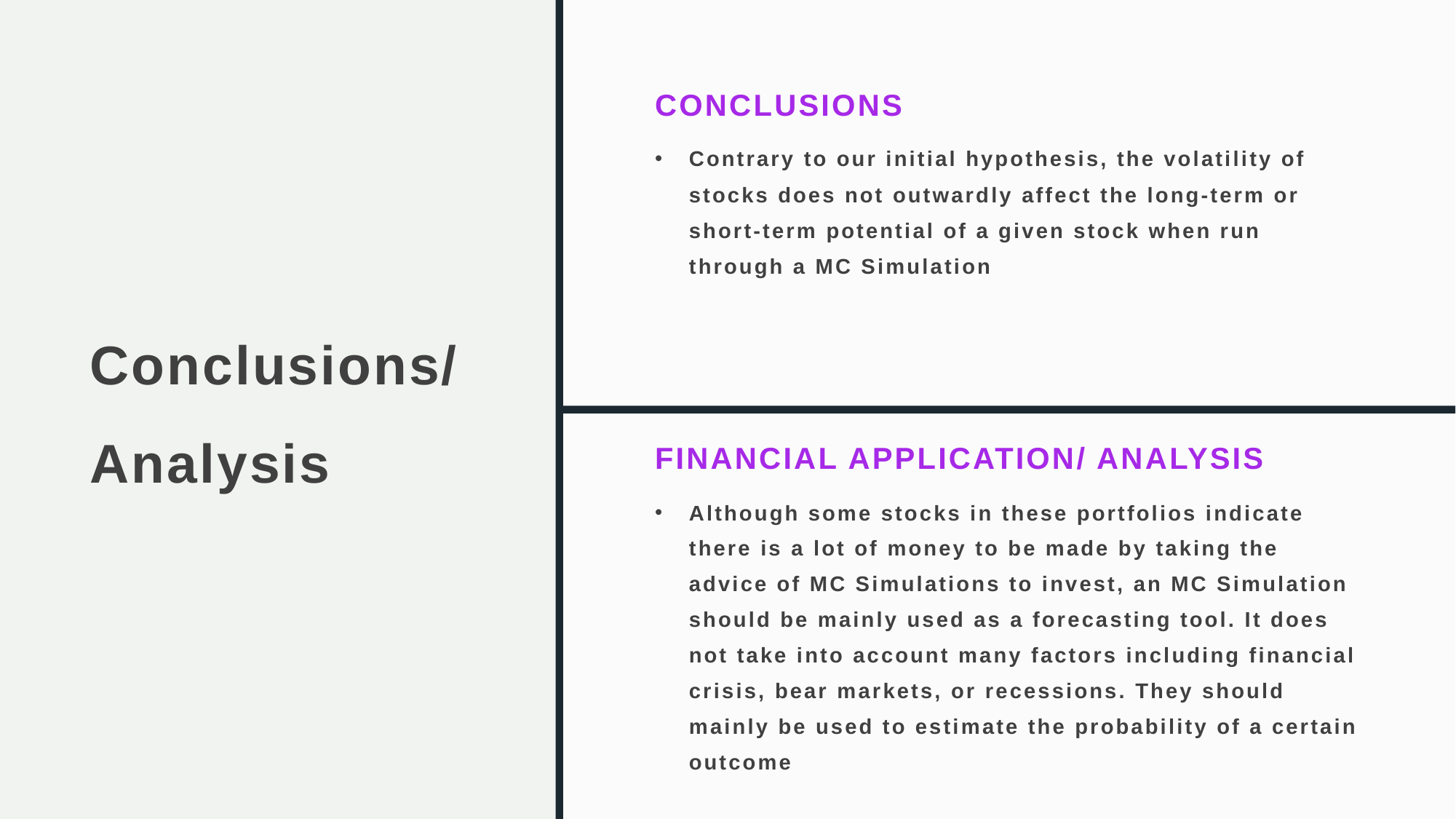

Conclusions
# Conclusions/Analysis
Contrary to our initial hypothesis, the volatility of stocks does not outwardly affect the long-term or short-term potential of a given stock when run through a MC Simulation

Financial Application/ Analysis
Although some stocks in these portfolios indicate there is a lot of money to be made by taking the advice of MC Simulations to invest, an MC Simulation should be mainly used as a forecasting tool. It does not take into account many factors including financial crisis, bear markets, or recessions. They should mainly be used to estimate the probability of a certain outcome